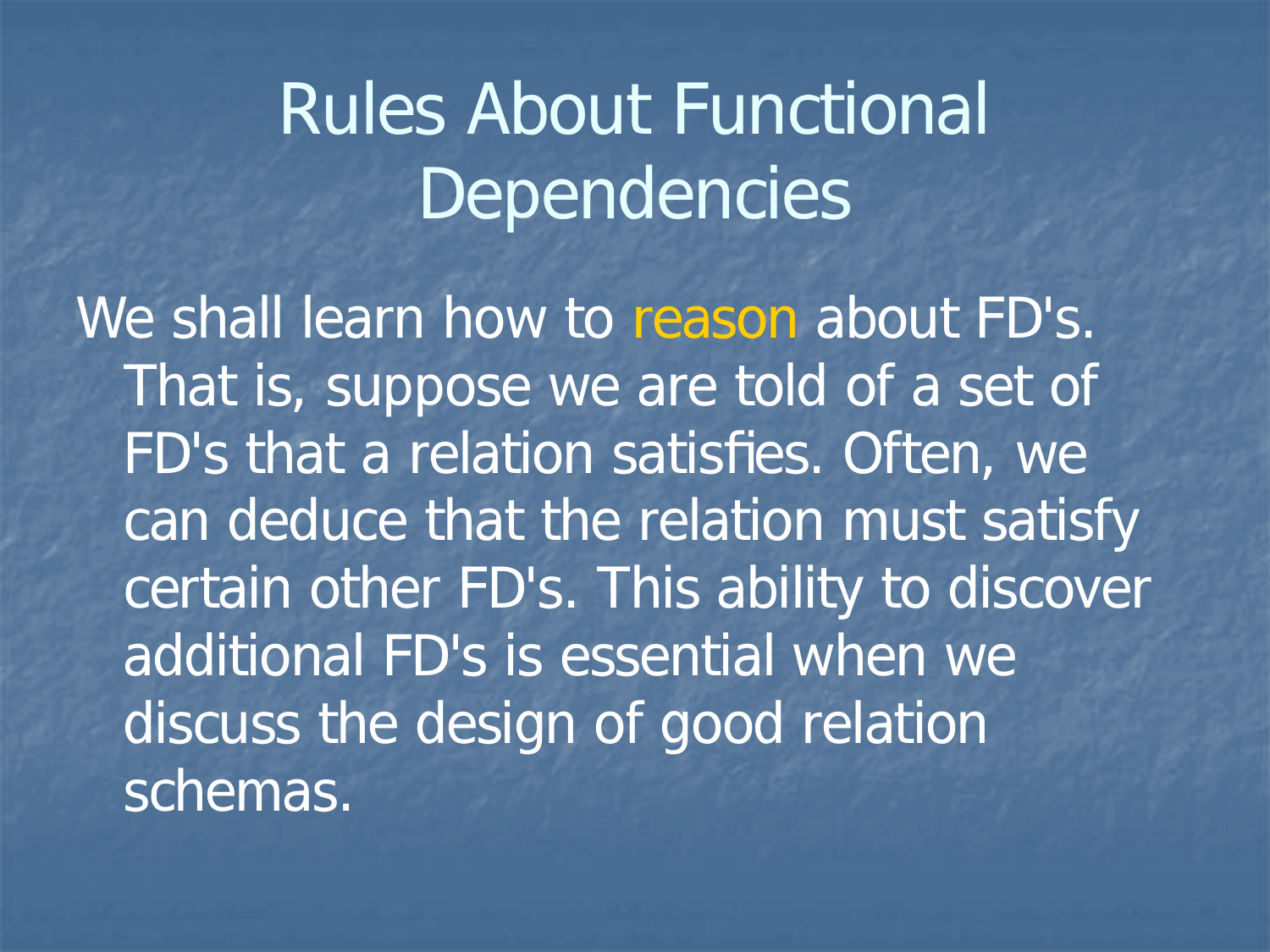

# Rules About Functional Dependencies
We shall learn how to reason about FD's. That is, suppose we are told of a set of FD's that a relation satisfies. Often, we can deduce that the relation must satisfy certain other FD's. This ability to discover additional FD's is essential when we discuss the design of good relation schemas.